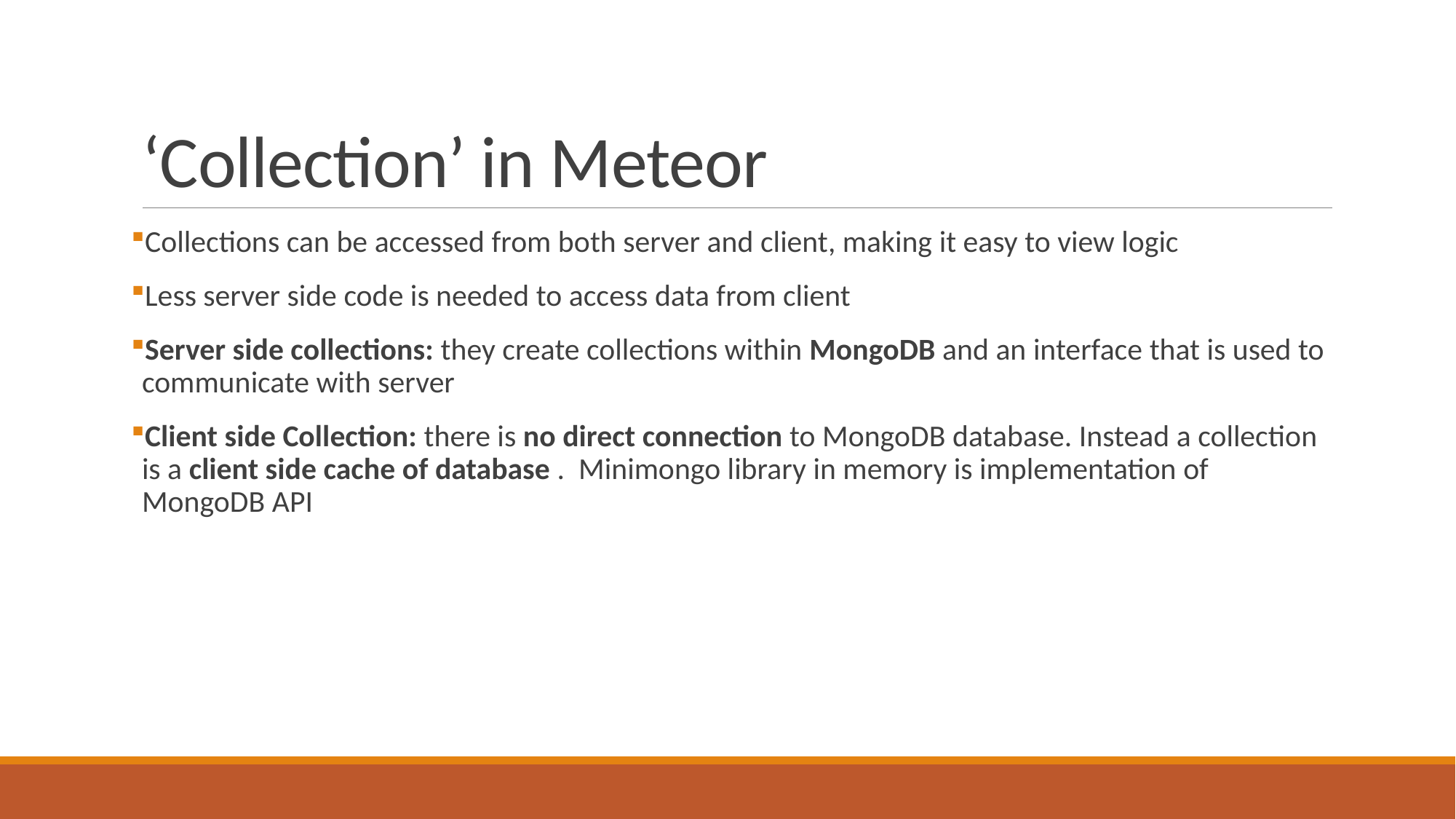

# ‘Collection’ in Meteor
Collections can be accessed from both server and client, making it easy to view logic
Less server side code is needed to access data from client
Server side collections: they create collections within MongoDB and an interface that is used to communicate with server
Client side Collection: there is no direct connection to MongoDB database. Instead a collection is a client side cache of database .  Minimongo library in memory is implementation of MongoDB API